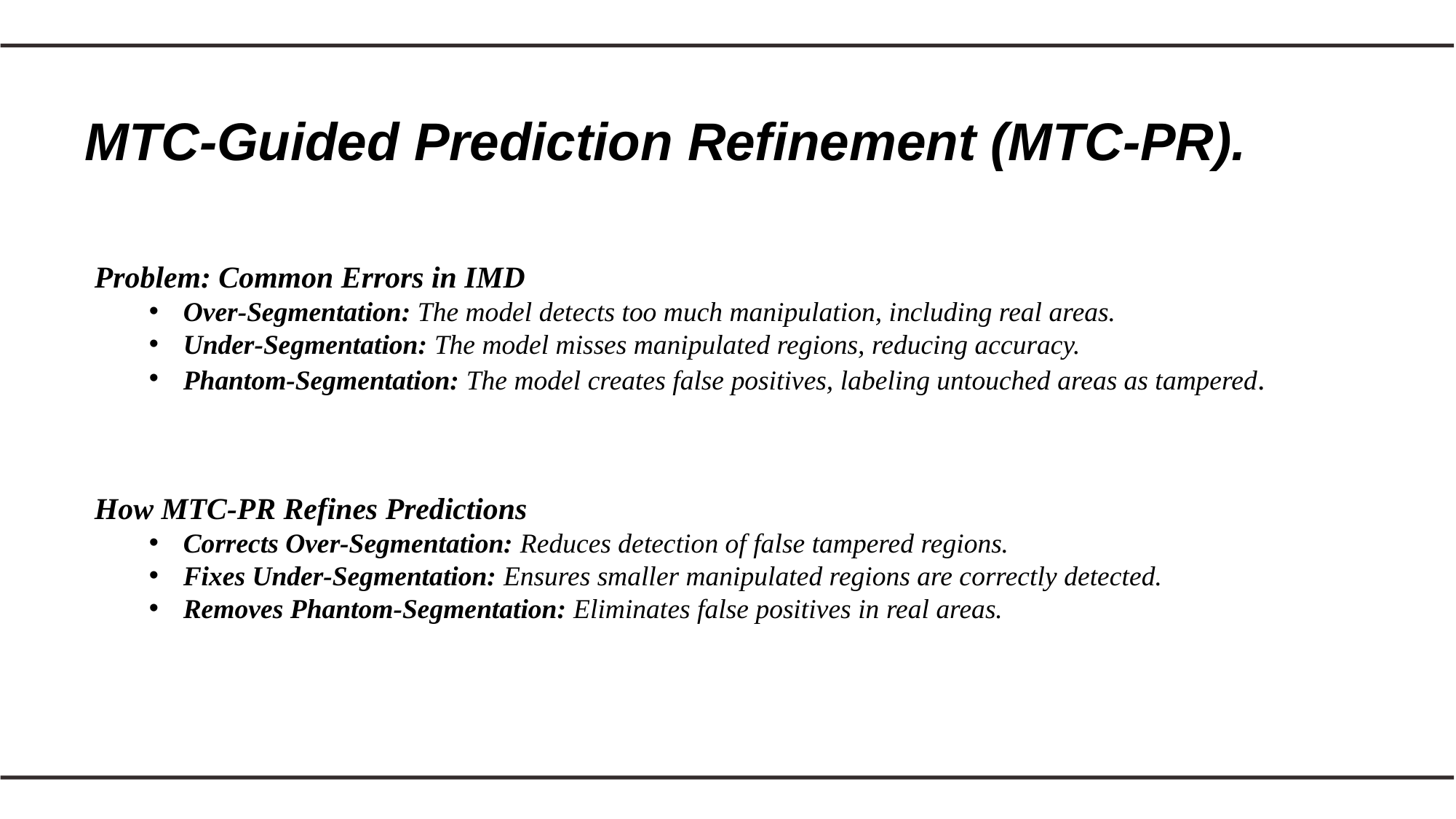

# MTC-Guided Prediction Refinement (MTC-PR).
Problem: Common Errors in IMD
Over-Segmentation: The model detects too much manipulation, including real areas.
Under-Segmentation: The model misses manipulated regions, reducing accuracy.
Phantom-Segmentation: The model creates false positives, labeling untouched areas as tampered.
How MTC-PR Refines Predictions
Corrects Over-Segmentation: Reduces detection of false tampered regions.
Fixes Under-Segmentation: Ensures smaller manipulated regions are correctly detected.
Removes Phantom-Segmentation: Eliminates false positives in real areas.